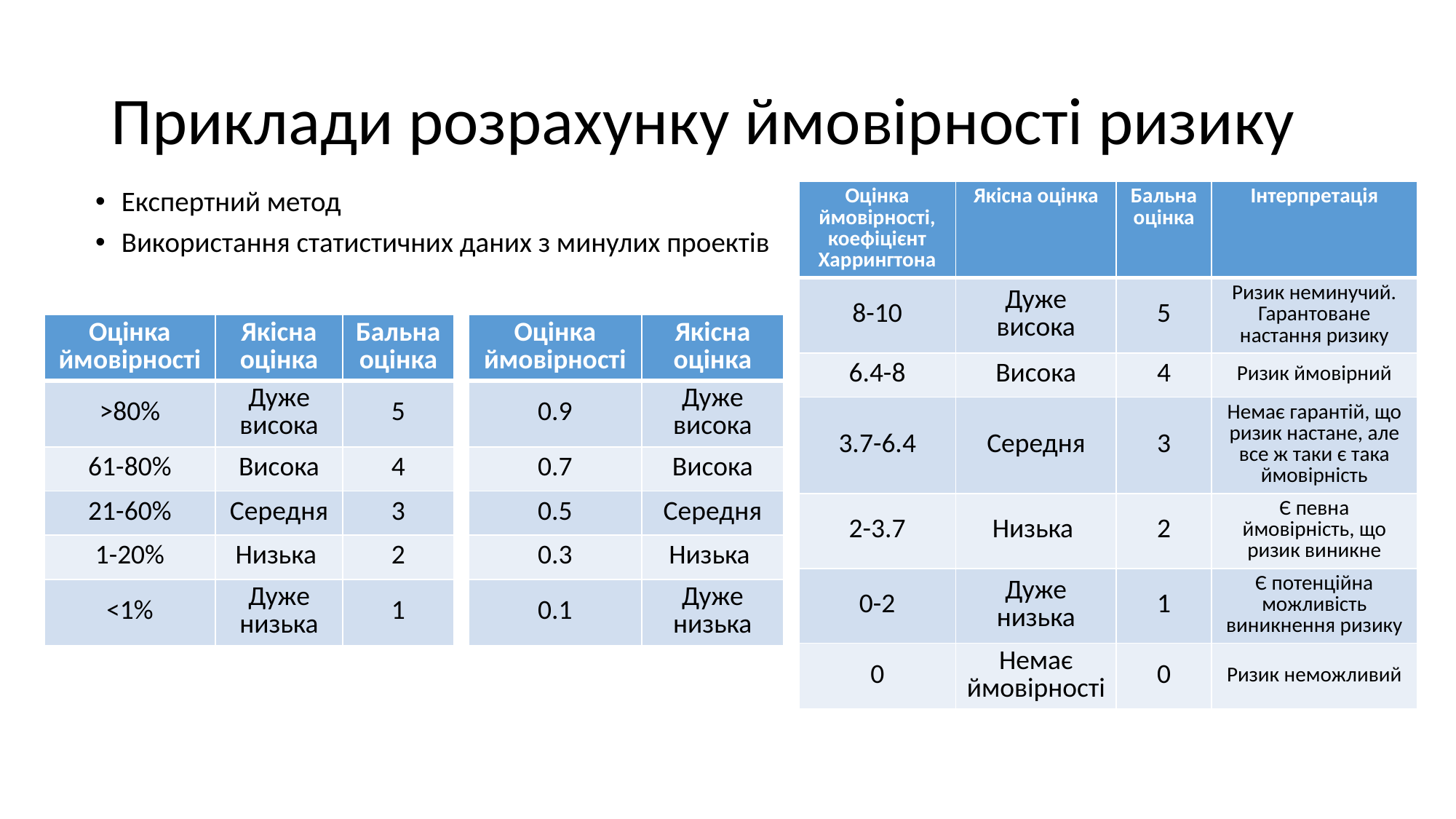

# Приклади розрахунку ймовірності ризику
Експертний метод
Використання статистичних даних з минулих проектів
| Оцінка ймовірності, коефіцієнт Харрингтона | Якісна оцінка | Бальна оцінка | Інтерпретація |
| --- | --- | --- | --- |
| 8-10 | Дуже висока | 5 | Ризик неминучий. Гарантоване настання ризику |
| 6.4-8 | Висока | 4 | Ризик ймовірний |
| 3.7-6.4 | Середня | 3 | Немає гарантій, що ризик настане, але все ж таки є така ймовірність |
| 2-3.7 | Низька | 2 | Є певна ймовірність, що ризик виникне |
| 0-2 | Дуже низька | 1 | Є потенційна можливість виникнення ризику |
| 0 | Немає ймовірності | 0 | Ризик неможливий |
| Оцінка ймовірності | Якісна оцінка |
| --- | --- |
| 0.9 | Дуже висока |
| 0.7 | Висока |
| 0.5 | Середня |
| 0.3 | Низька |
| 0.1 | Дуже низька |
| Оцінка ймовірності | Якісна оцінка | Бальна оцінка |
| --- | --- | --- |
| >80% | Дуже висока | 5 |
| 61-80% | Висока | 4 |
| 21-60% | Середня | 3 |
| 1-20% | Низька | 2 |
| <1% | Дуже низька | 1 |